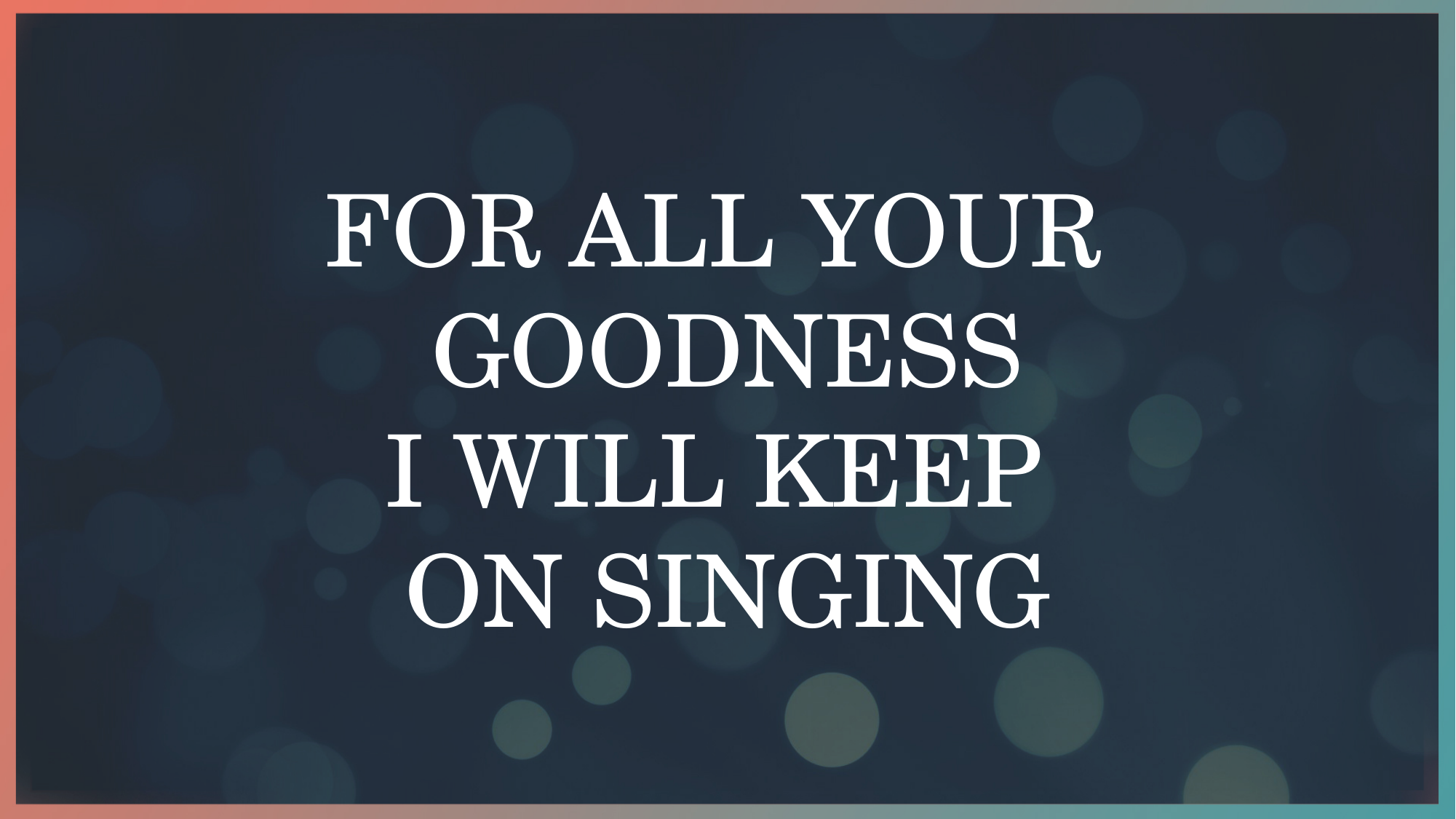

FOR ALL YOUR
GOODNESS
I WILL KEEP
ON SINGING